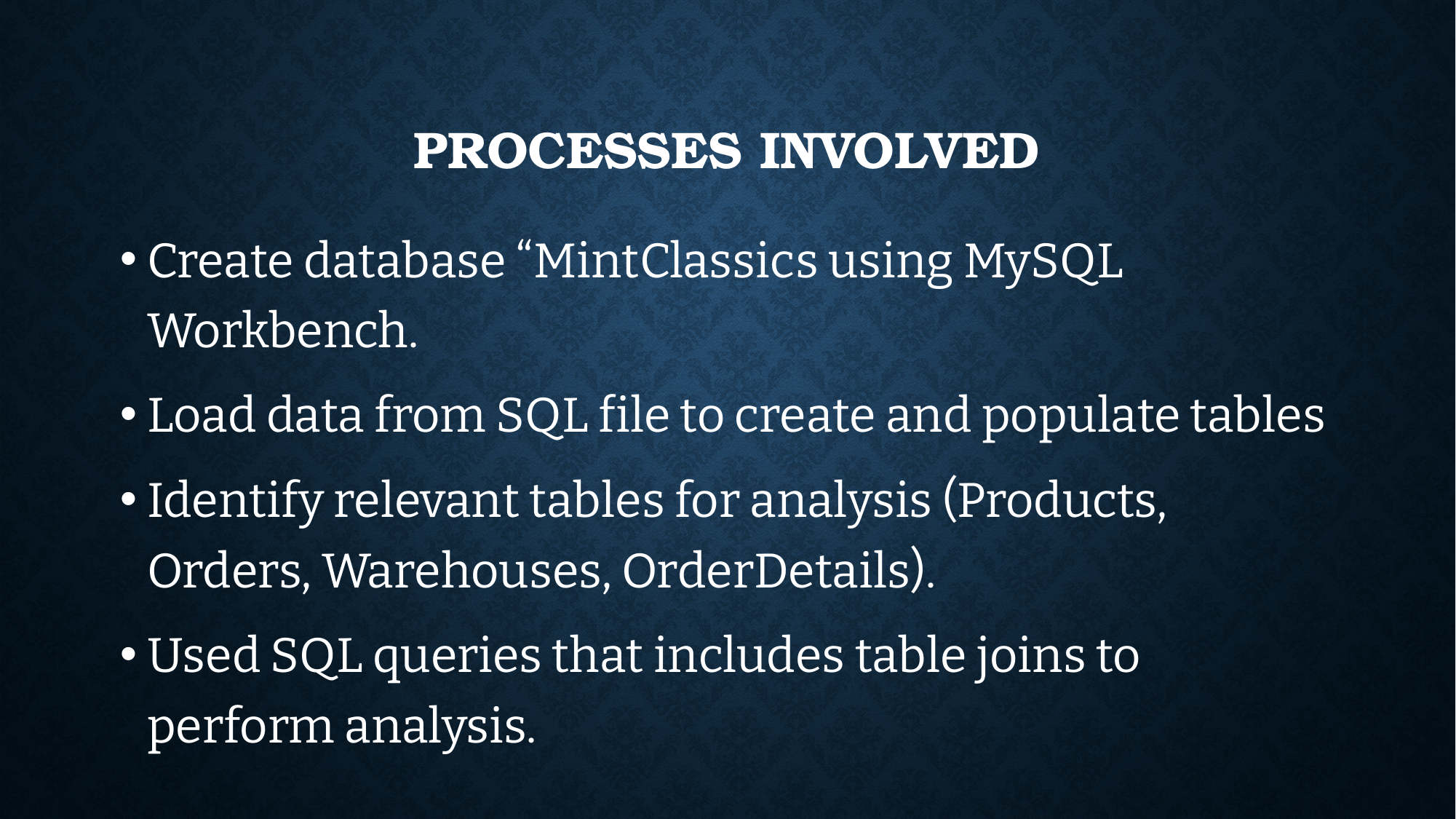

# Processes involved
Create database “MintClassics using MySQL Workbench.
Load data from SQL file to create and populate tables
Identify relevant tables for analysis (Products, Orders, Warehouses, OrderDetails).
Used SQL queries that includes table joins to perform analysis.